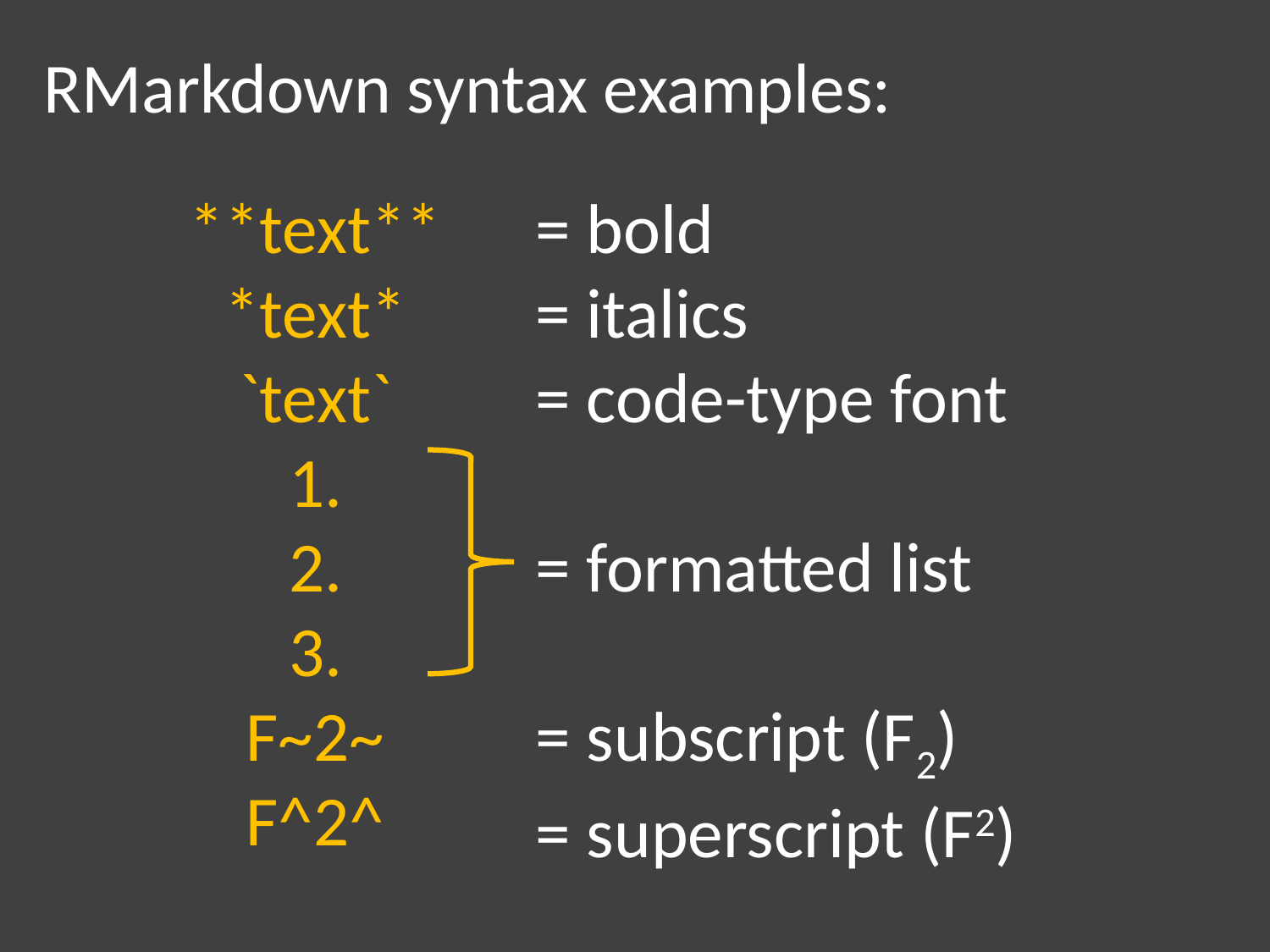

RMarkdown syntax examples:
**text**
*text*
`text`
1.
2.
3.
F~2~
F^2^
= bold
= italics
= code-type font

= formatted list

= subscript (F2)
= superscript (F2)